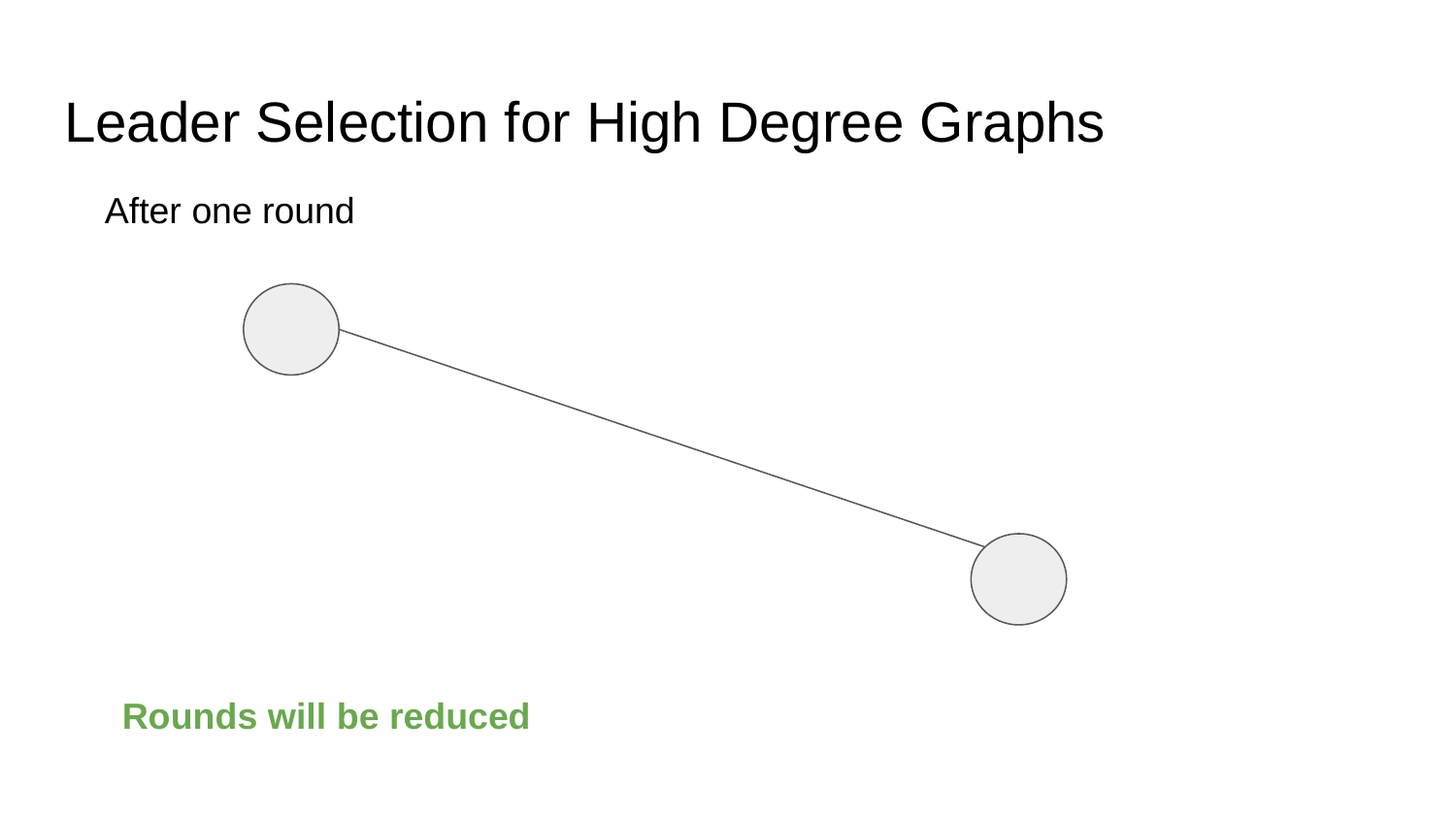

# Leader Selection for High Degree Graphs

After one round

Rounds will be reduced